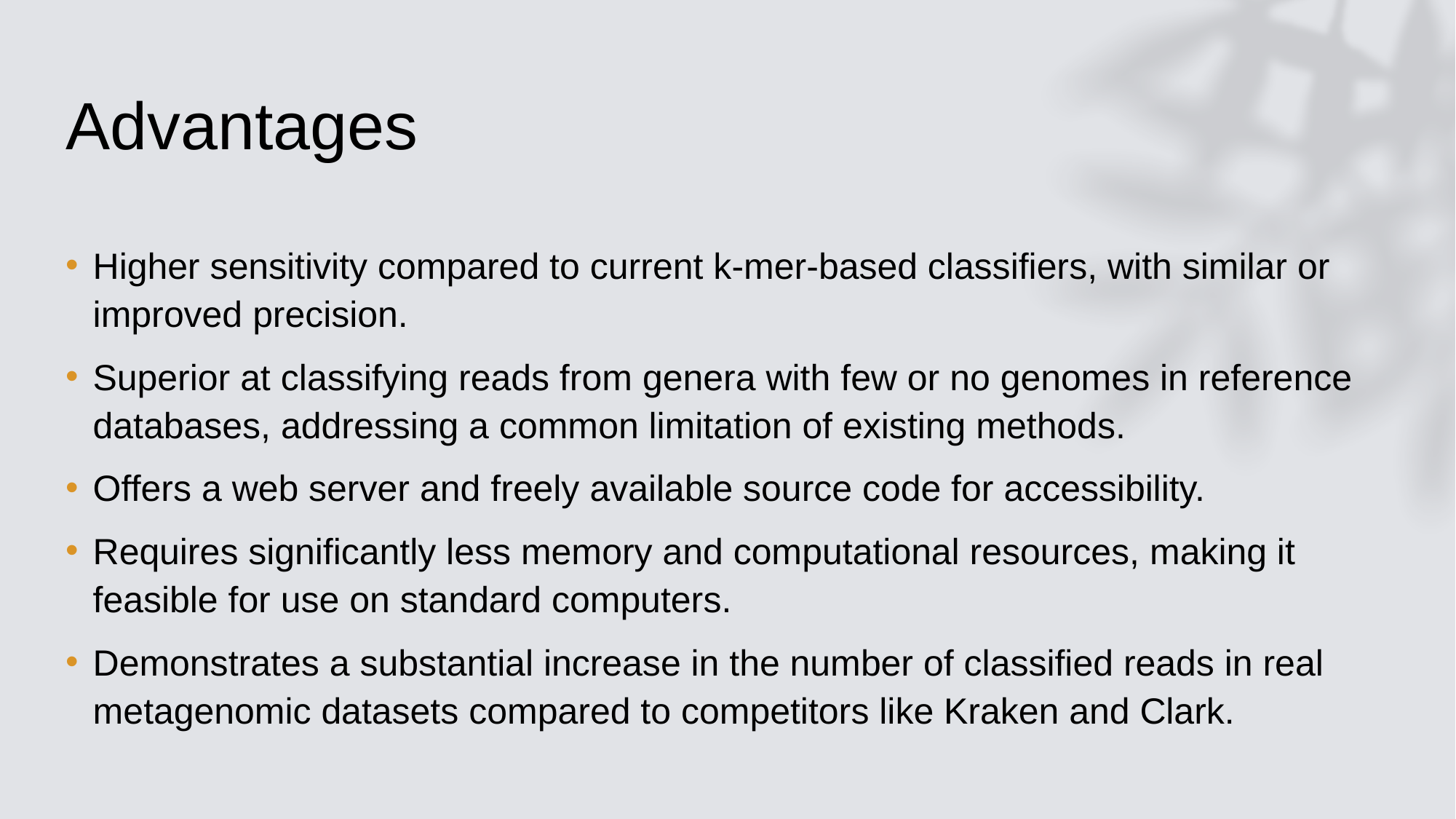

# Advantages
Higher sensitivity compared to current k-mer-based classifiers, with similar or improved precision.
Superior at classifying reads from genera with few or no genomes in reference databases, addressing a common limitation of existing methods.
Offers a web server and freely available source code for accessibility.
Requires significantly less memory and computational resources, making it feasible for use on standard computers.
Demonstrates a substantial increase in the number of classified reads in real metagenomic datasets compared to competitors like Kraken and Clark.